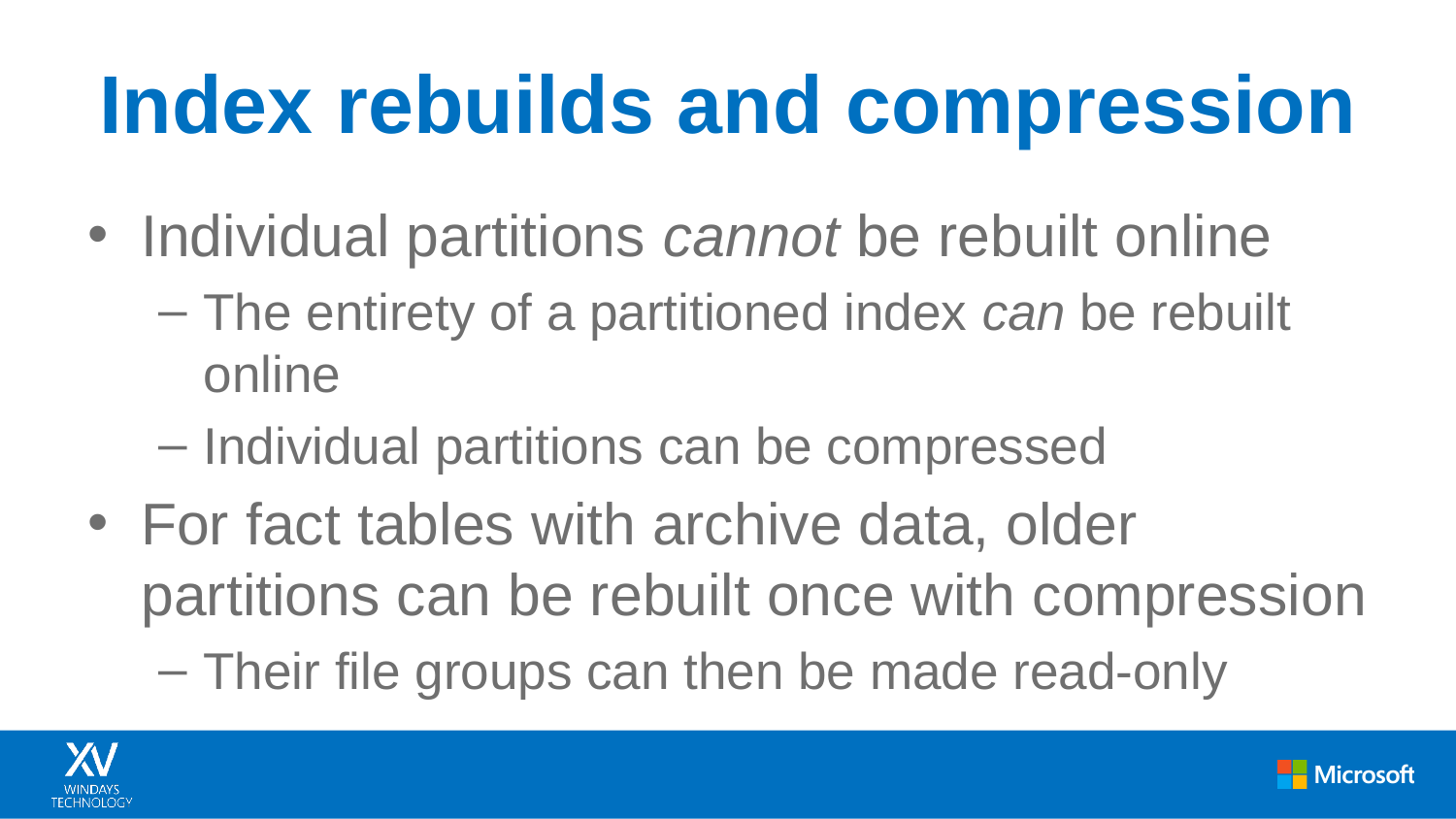

# Index rebuilds and compression
Individual partitions cannot be rebuilt online
The entirety of a partitioned index can be rebuilt online
Individual partitions can be compressed
For fact tables with archive data, older partitions can be rebuilt once with compression
Their file groups can then be made read-only